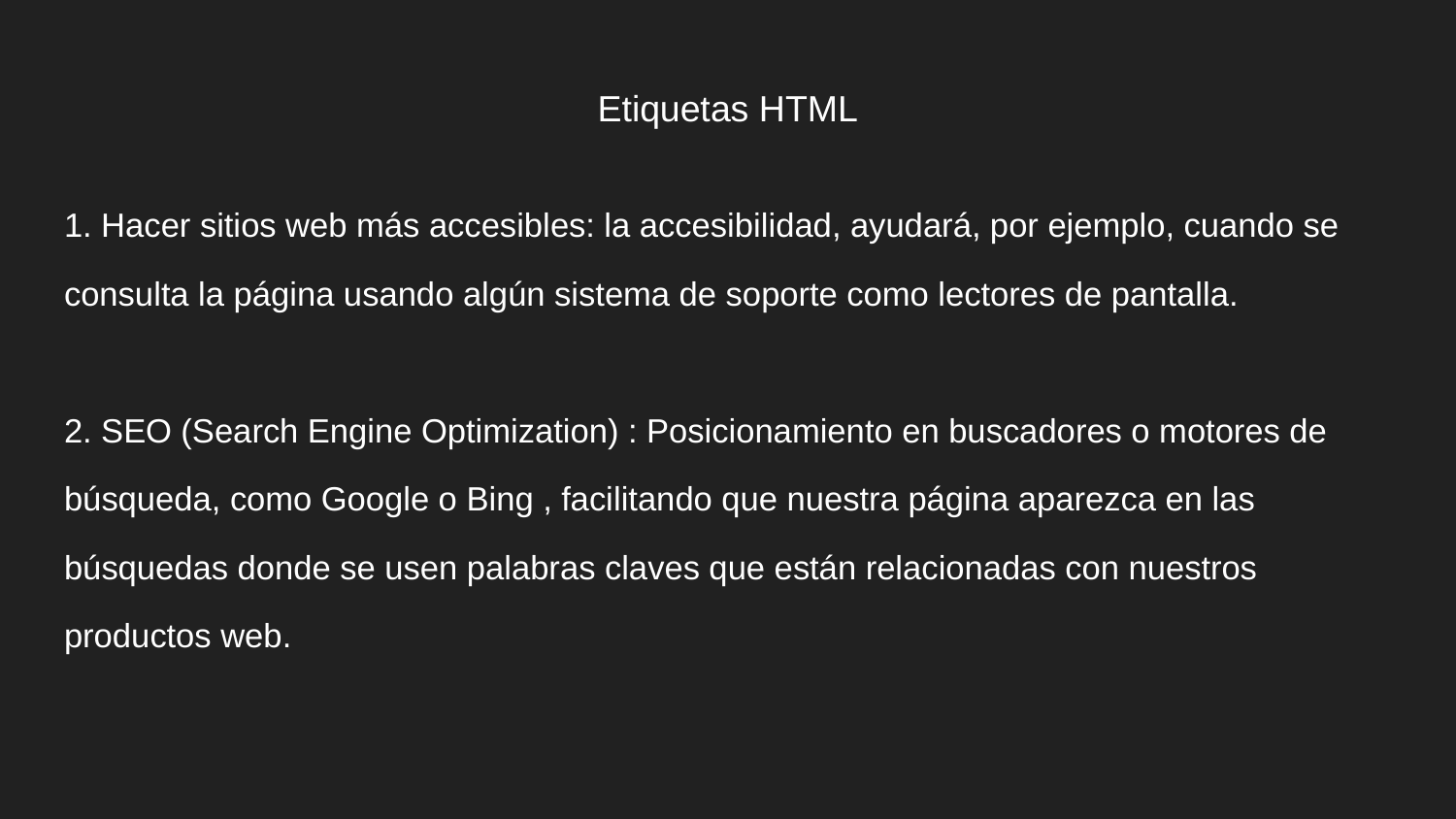

# Etiquetas HTML
1. Hacer sitios web más accesibles: la accesibilidad, ayudará, por ejemplo, cuando se
consulta la página usando algún sistema de soporte como lectores de pantalla.

2. SEO (Search Engine Optimization) : Posicionamiento en buscadores o motores de
búsqueda, como Google o Bing , facilitando que nuestra página aparezca en las
búsquedas donde se usen palabras claves que están relacionadas con nuestros
productos web.